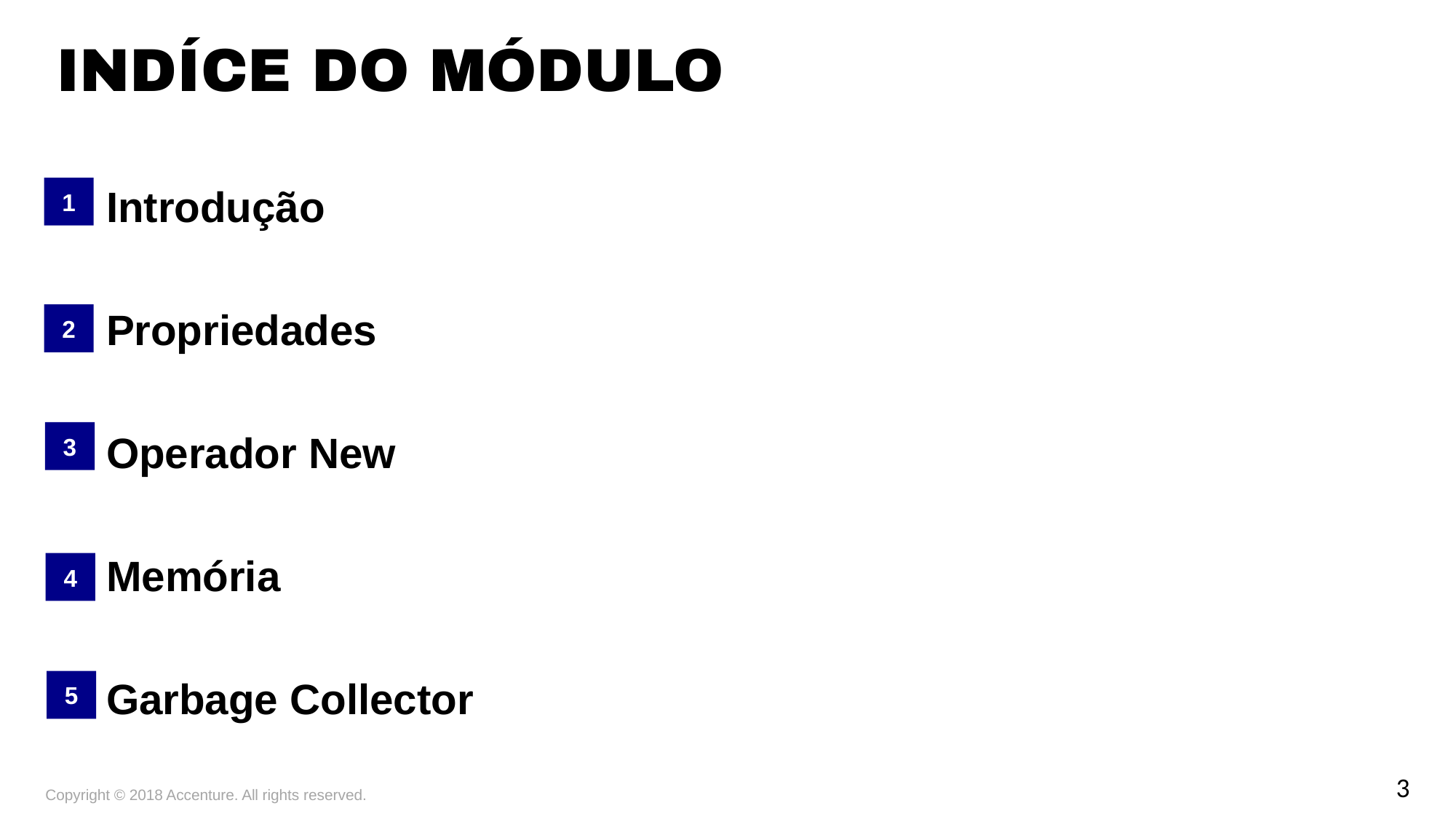

Indíce do módulo
1

Introdução

Propriedades

Operador New

Memória

Garbage Collector

2
3
4
5
Copyright © 2018 Accenture. All rights reserved.
3